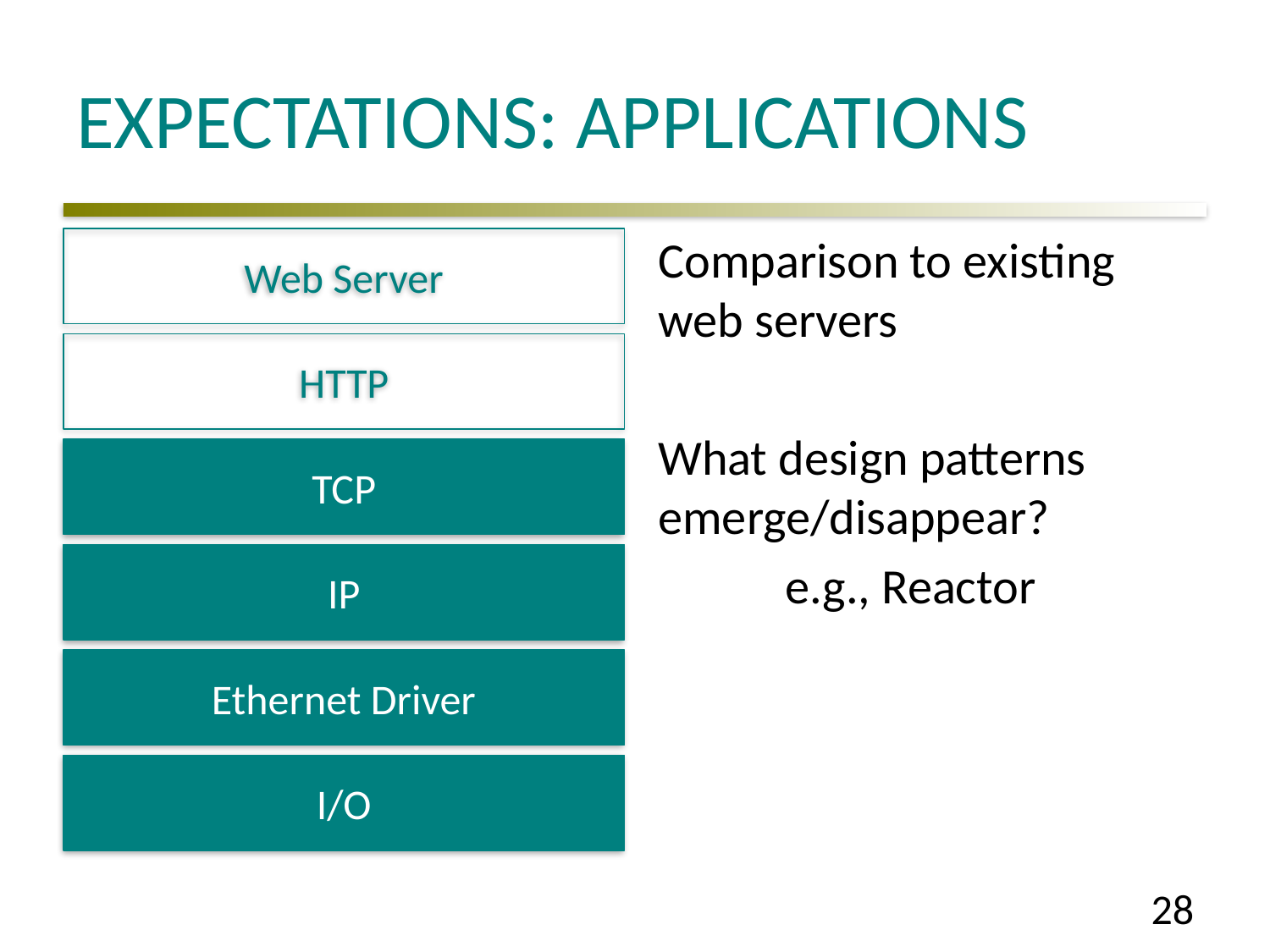

# Expectations: Applications
Comparison to existing web servers

What design patterns emerge/disappear?
	e.g., Reactor
Web Server
HTTP
TCP
IP
Ethernet Driver
I/O
28